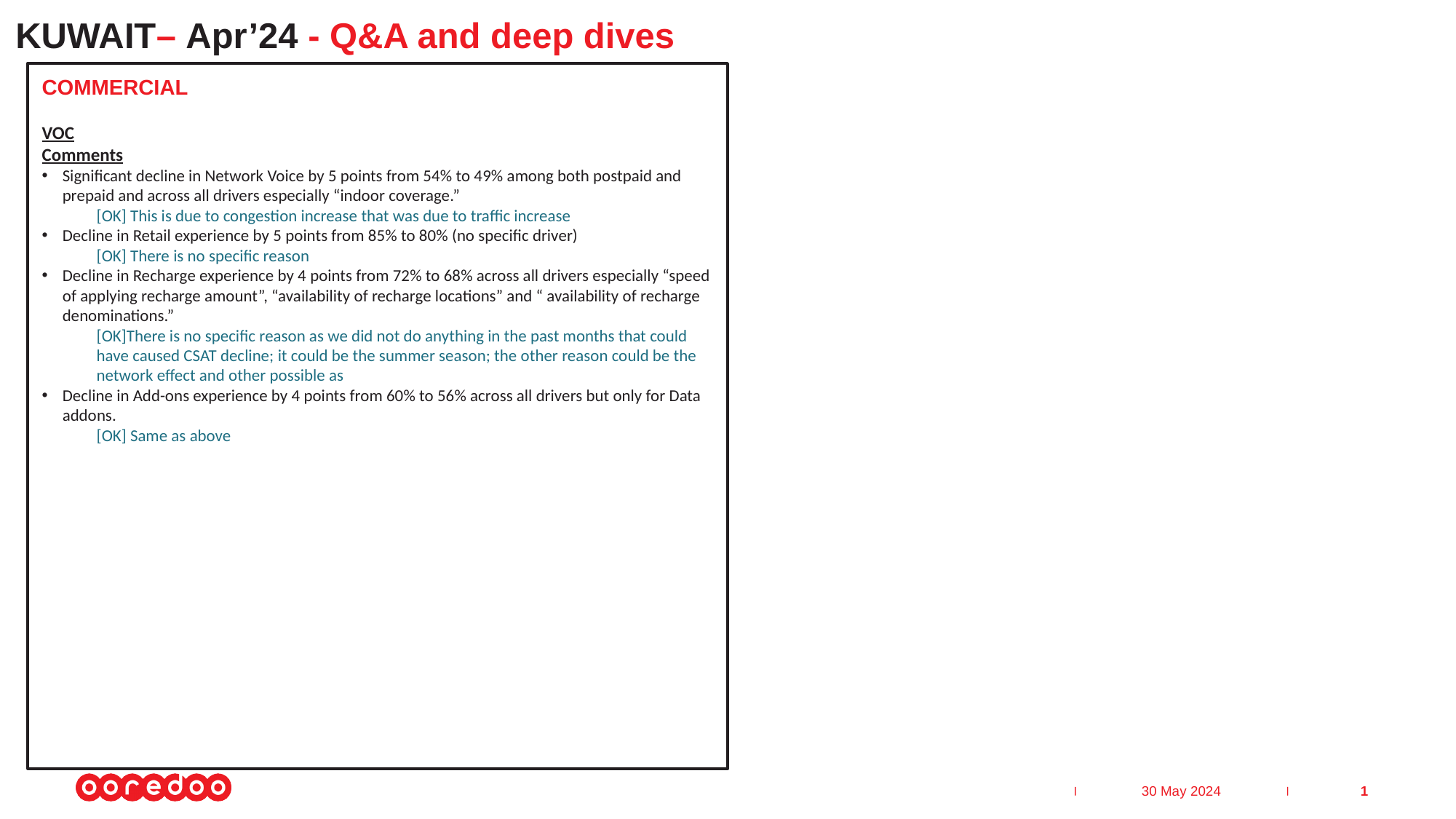

KUWAIT– Apr’24 - Q&A and deep dives

COMMERCIAL

VOC
Comments
Significant decline in Network Voice by 5 points from 54% to 49% among both postpaid and prepaid and across all drivers especially “indoor coverage.”
[OK] This is due to congestion increase that was due to traffic increase
Decline in Retail experience by 5 points from 85% to 80% (no specific driver)
[OK] There is no specific reason
Decline in Recharge experience by 4 points from 72% to 68% across all drivers especially “speed of applying recharge amount”, “availability of recharge locations” and “ availability of recharge denominations.”
[OK]There is no specific reason as we did not do anything in the past months that could have caused CSAT decline; it could be the summer season; the other reason could be the network effect and other possible as
Decline in Add-ons experience by 4 points from 60% to 56% across all drivers but only for Data addons.
[OK] Same as above

30 May 2024
1